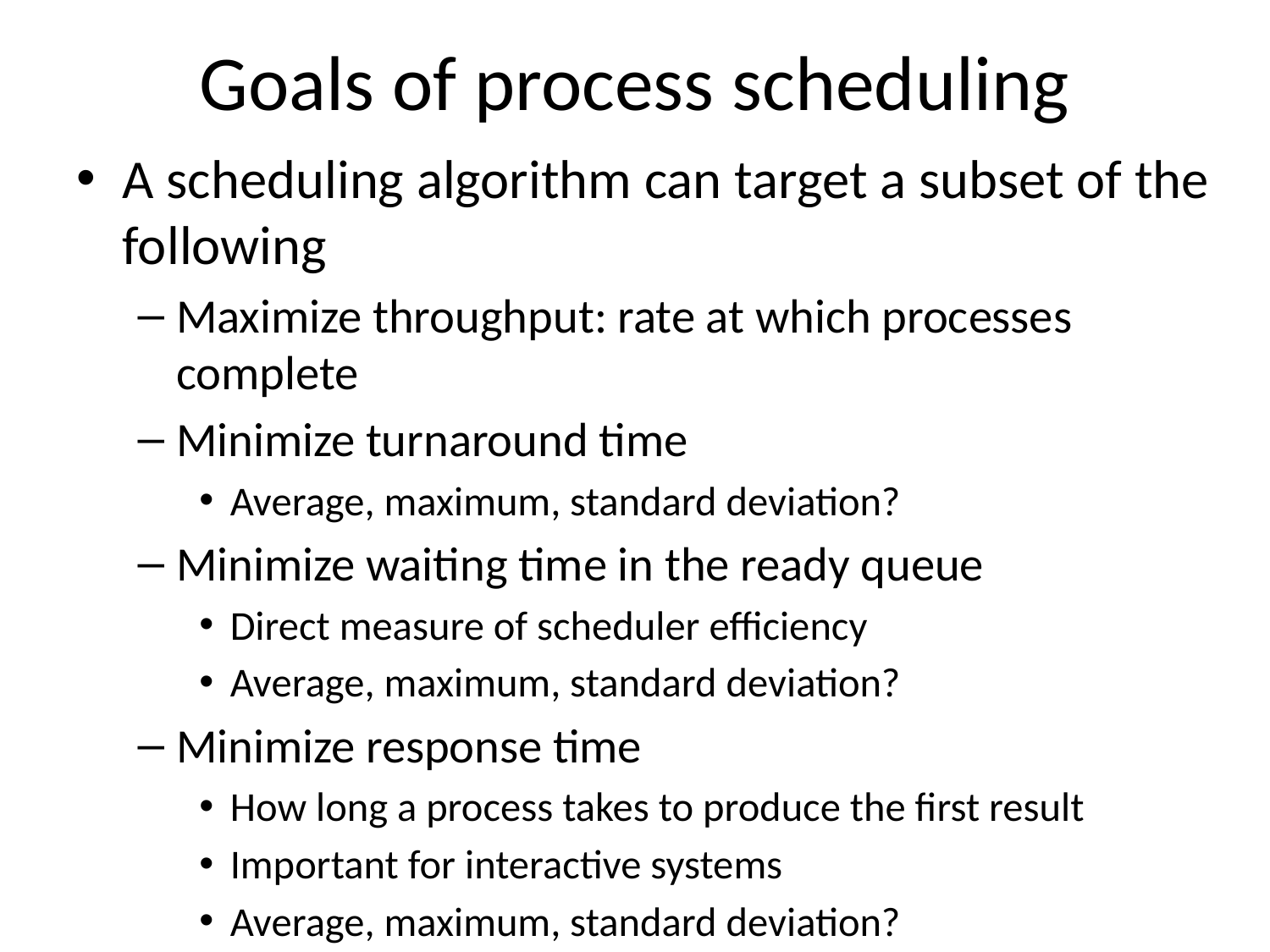

# Goals of process scheduling
A scheduling algorithm can target a subset of the following
Maximize throughput: rate at which processes complete
Minimize turnaround time
Average, maximum, standard deviation?
Minimize waiting time in the ready queue
Direct measure of scheduler efficiency
Average, maximum, standard deviation?
Minimize response time
How long a process takes to produce the first result
Important for interactive systems
Average, maximum, standard deviation?